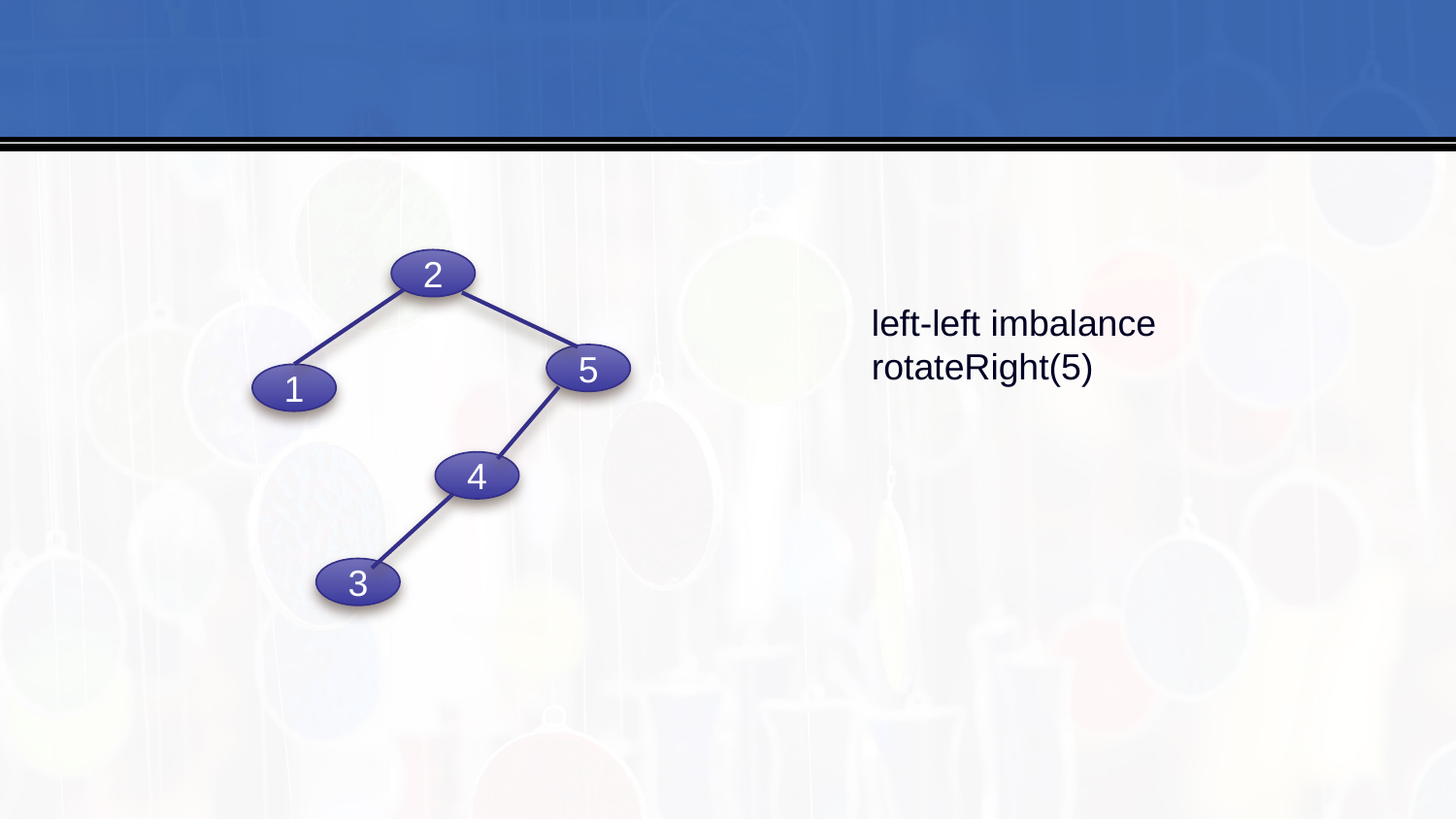

#
2
5
1
4
3
left-left imbalance
rotateRight(5)